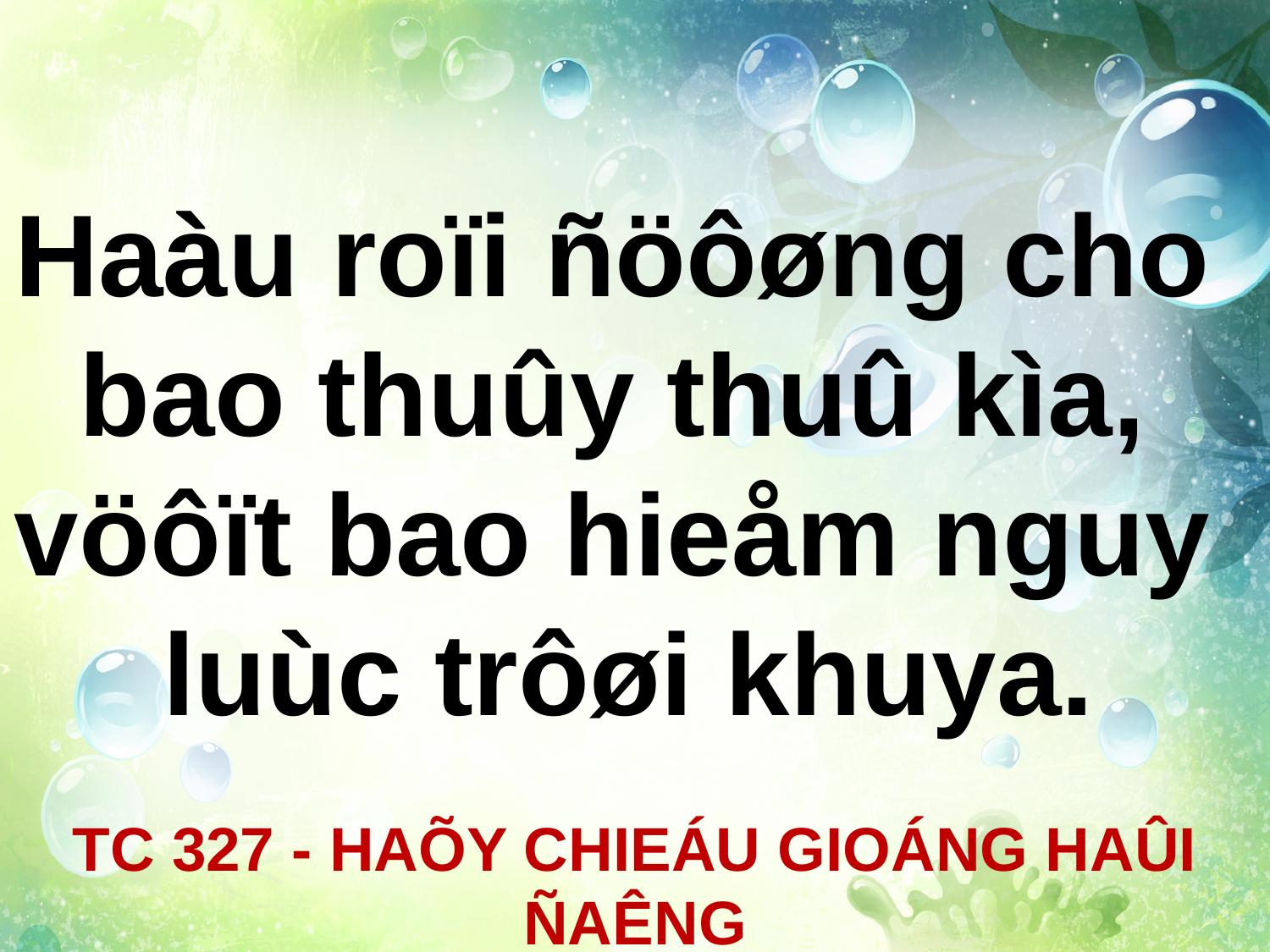

Haàu roïi ñöôøng cho
bao thuûy thuû kìa,
vöôït bao hieåm nguy
luùc trôøi khuya.
TC 327 - HAÕY CHIEÁU GIOÁNG HAÛI ÑAÊNG